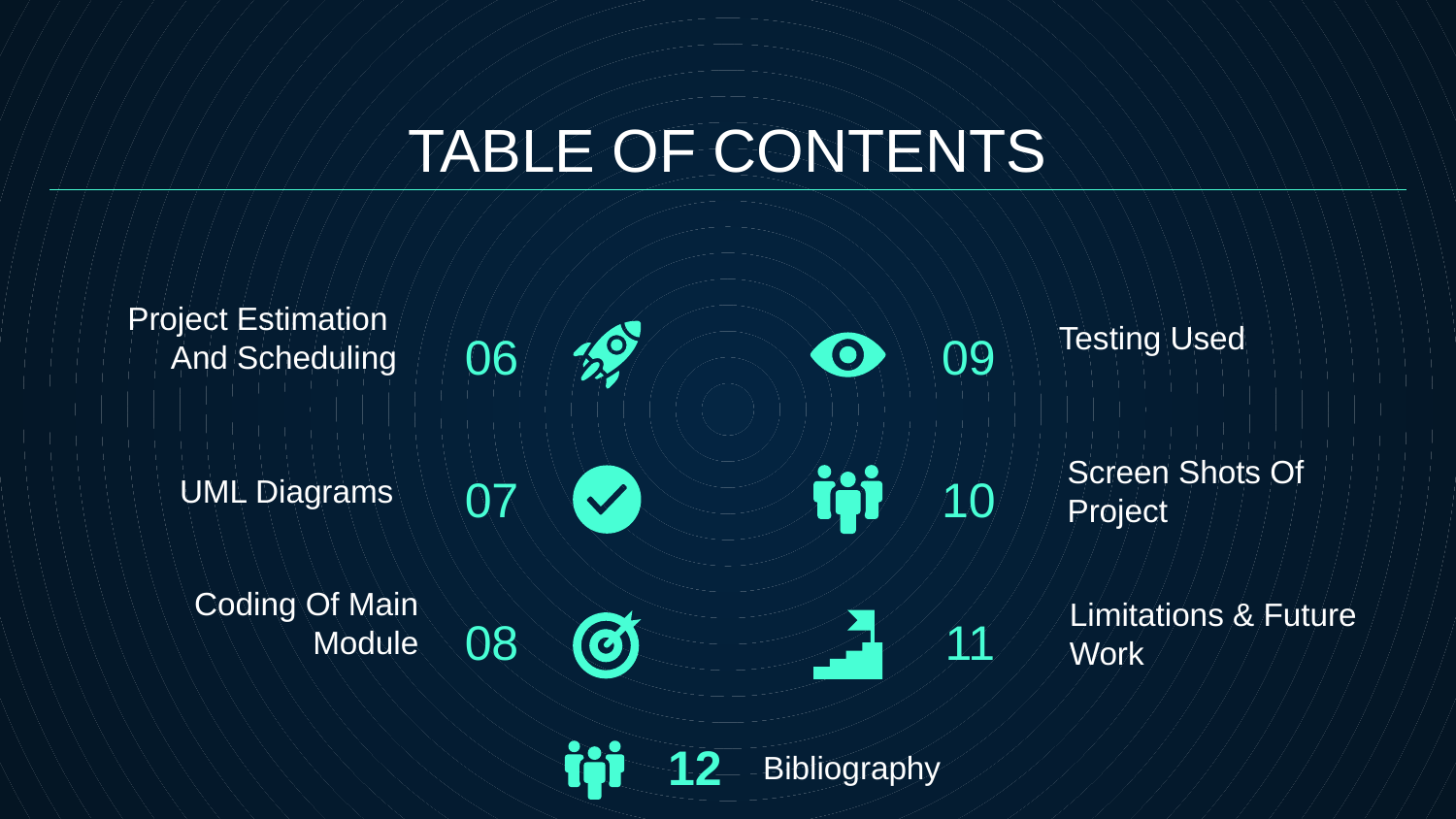

# TABLE OF CONTENTS
06
09

Testing Used
Project Estimation
And Scheduling
07
10

UML Diagrams
Screen Shots Of Project
08
11

Coding Of Main Module
Limitations & Future Work
12

Bibliography